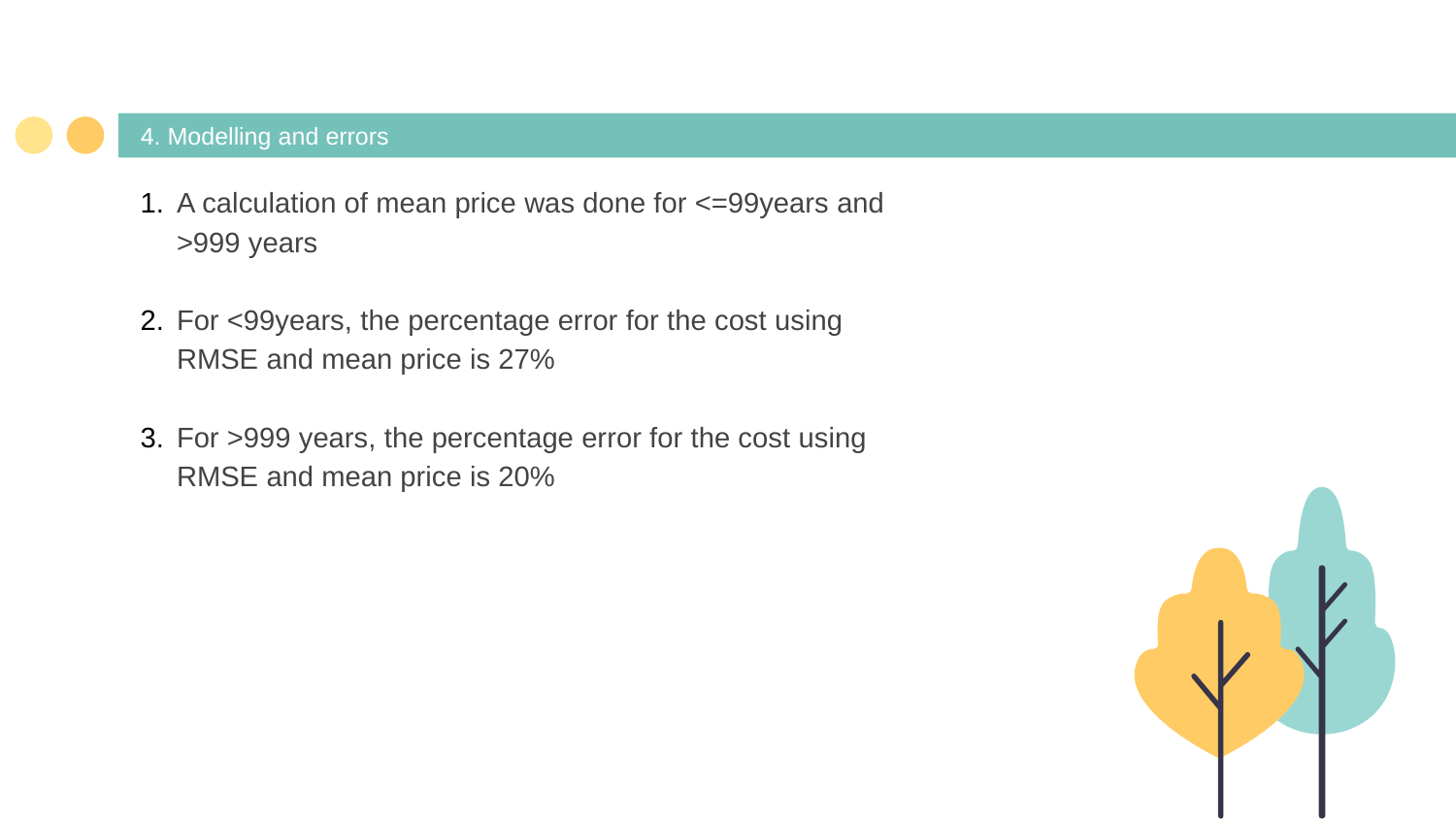

# 4. Modelling and errors
A calculation of mean price was done for <=99years and >999 years

For <99years, the percentage error for the cost using RMSE and mean price is 27%

For >999 years, the percentage error for the cost using RMSE and mean price is 20%